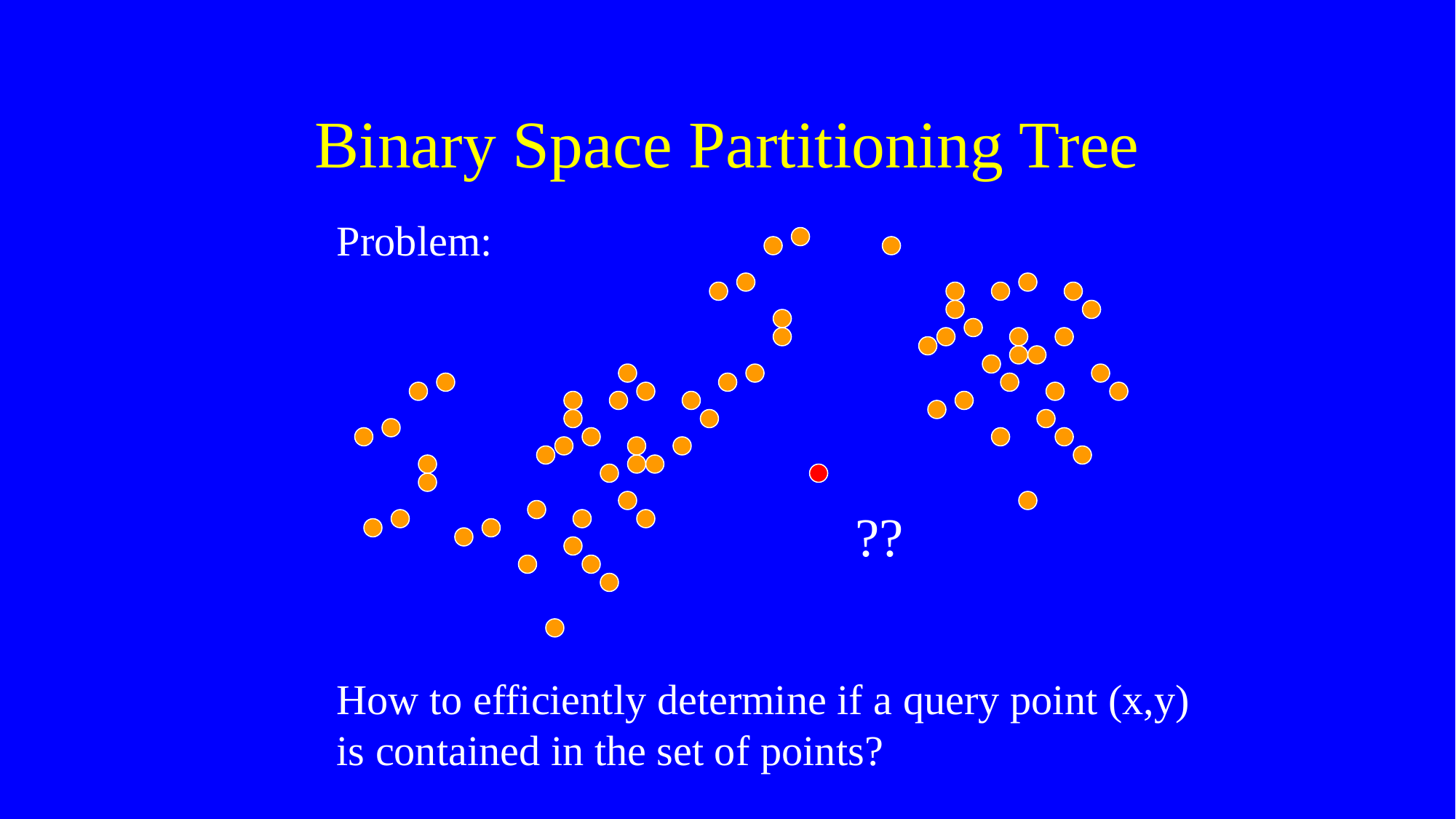

# Binary Space Partitioning Tree
Problem:

How to efficiently determine if a query point (x,y)
is contained in the set of points?

??